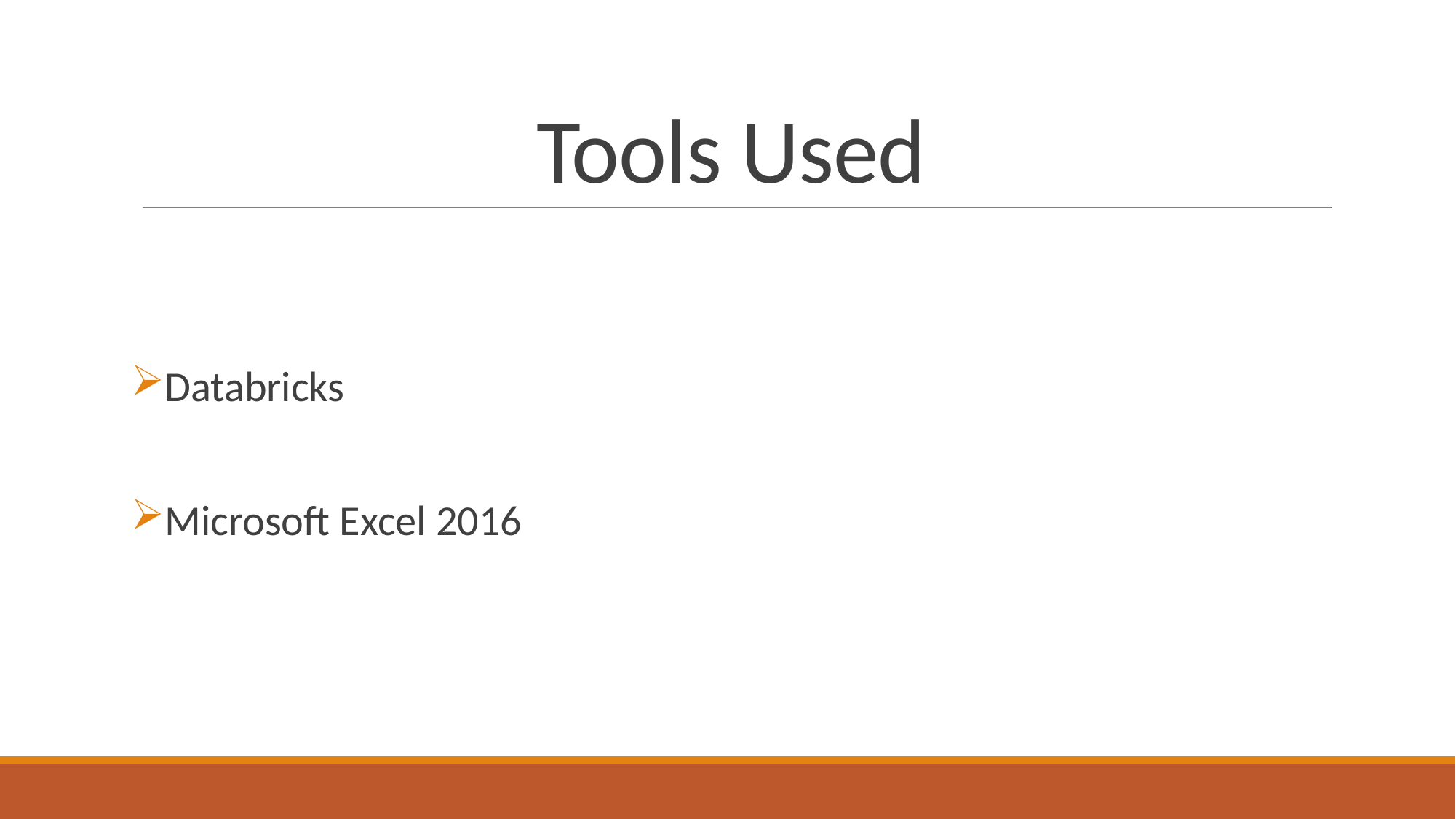

# Tools Used

Databricks

Microsoft Excel 2016